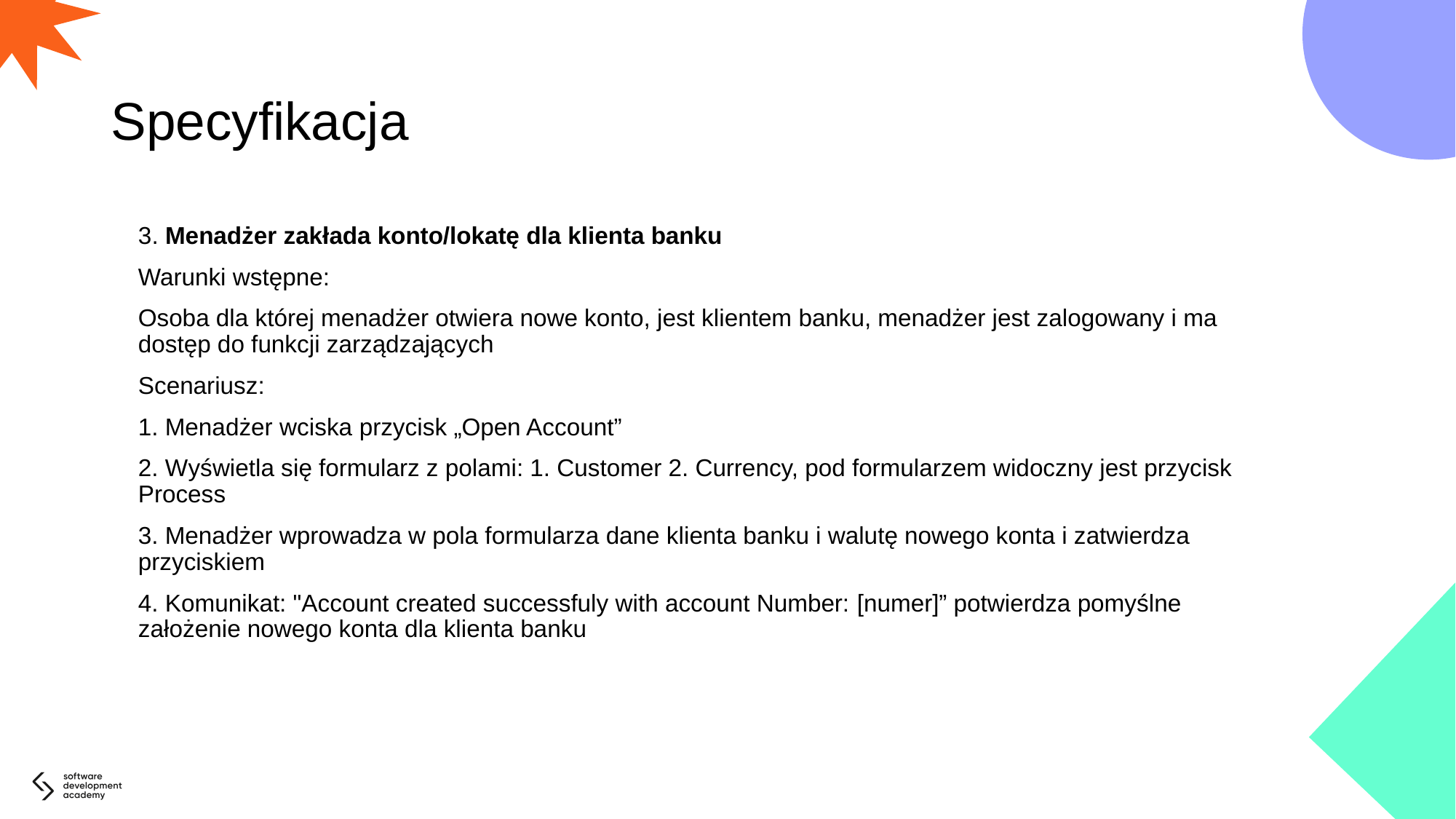

# Specyfikacja
3. Menadżer zakłada konto/lokatę dla klienta banku
Warunki wstępne:
Osoba dla której menadżer otwiera nowe konto, jest klientem banku, menadżer jest zalogowany i ma dostęp do funkcji zarządzających
Scenariusz:
1. Menadżer wciska przycisk „Open Account”
2. Wyświetla się formularz z polami: 1. Customer 2. Currency, pod formularzem widoczny jest przycisk Process
3. Menadżer wprowadza w pola formularza dane klienta banku i walutę nowego konta i zatwierdza przyciskiem
4. Komunikat: "Account created successfuly with account Number: [numer]” potwierdza pomyślne założenie nowego konta dla klienta banku